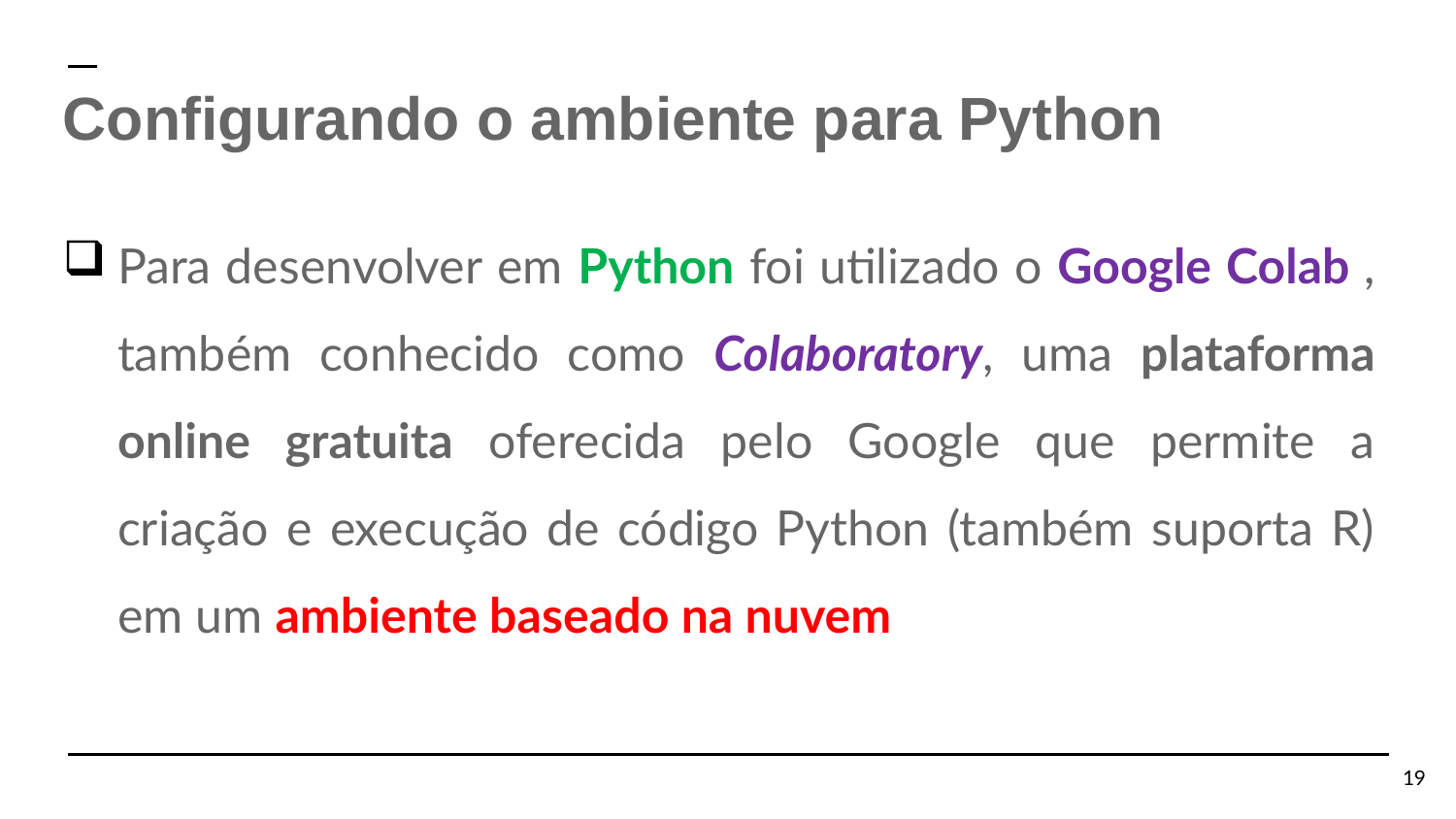

Configurando o ambiente para Python
Para desenvolver em Python foi utilizado o Google Colab , também conhecido como Colaboratory, uma plataforma online gratuita oferecida pelo Google que permite a criação e execução de código Python (também suporta R) em um ambiente baseado na nuvem
19